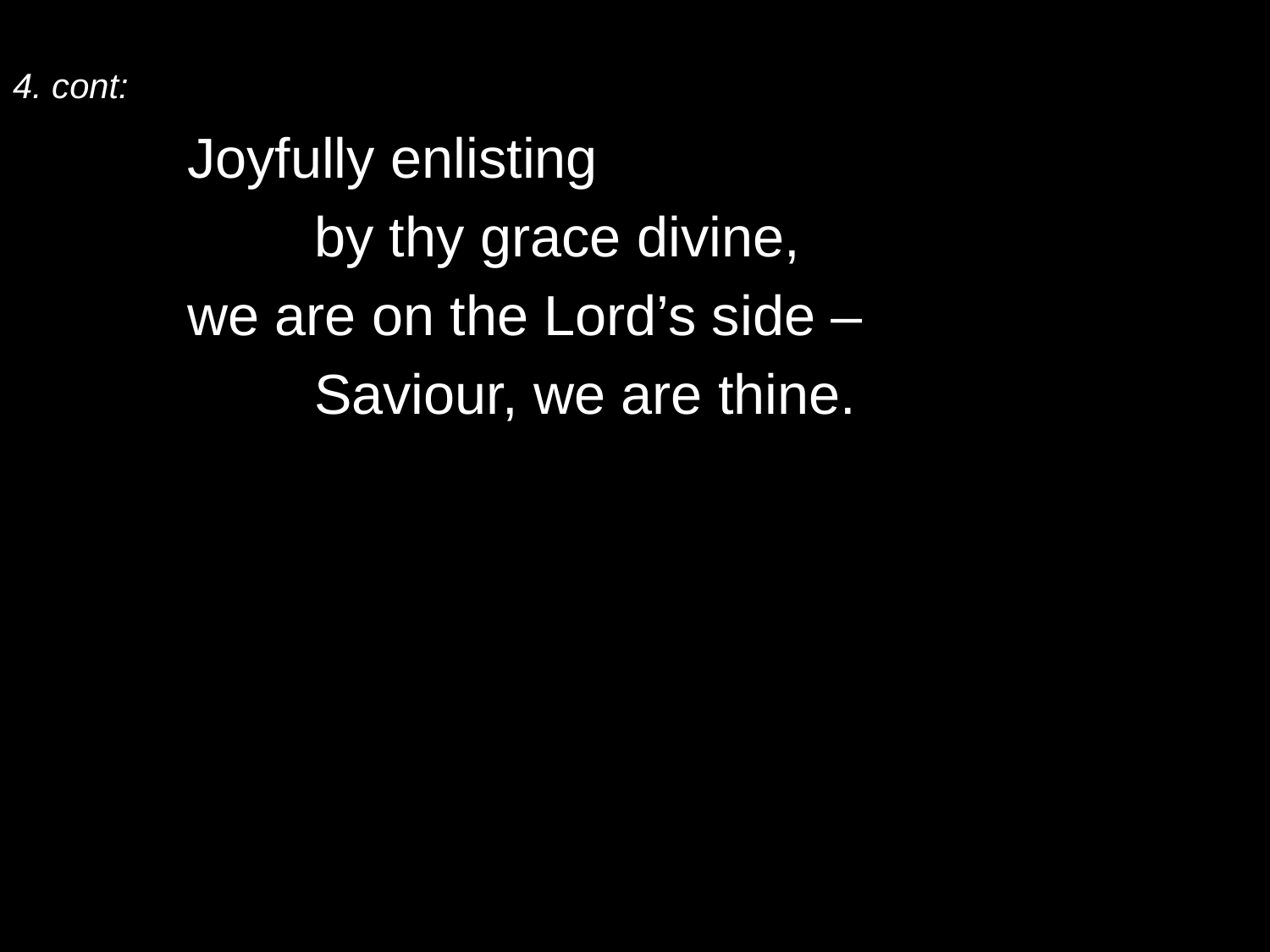

4. cont:
	Joyfully enlisting
		by thy grace divine,
	we are on the Lord’s side –
		Saviour, we are thine.